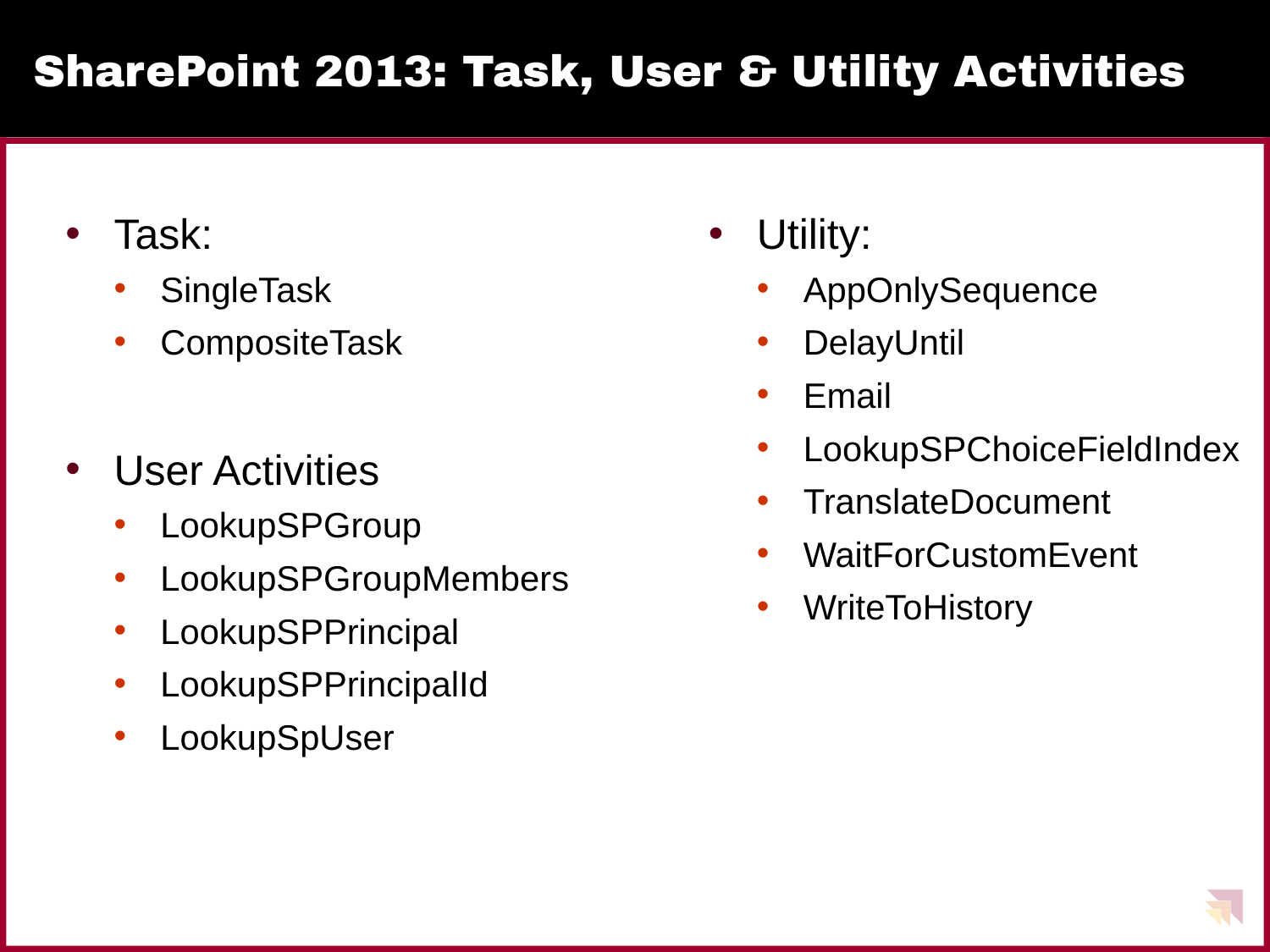

# SharePoint 2013: Task, User & Utility Activities
Task:
SingleTask
CompositeTask

User Activities
LookupSPGroup
LookupSPGroupMembers
LookupSPPrincipal
LookupSPPrincipalId
LookupSpUser

Utility:
AppOnlySequence
DelayUntil
Email
LookupSPChoiceFieldIndex
TranslateDocument
WaitForCustomEvent
WriteToHistory